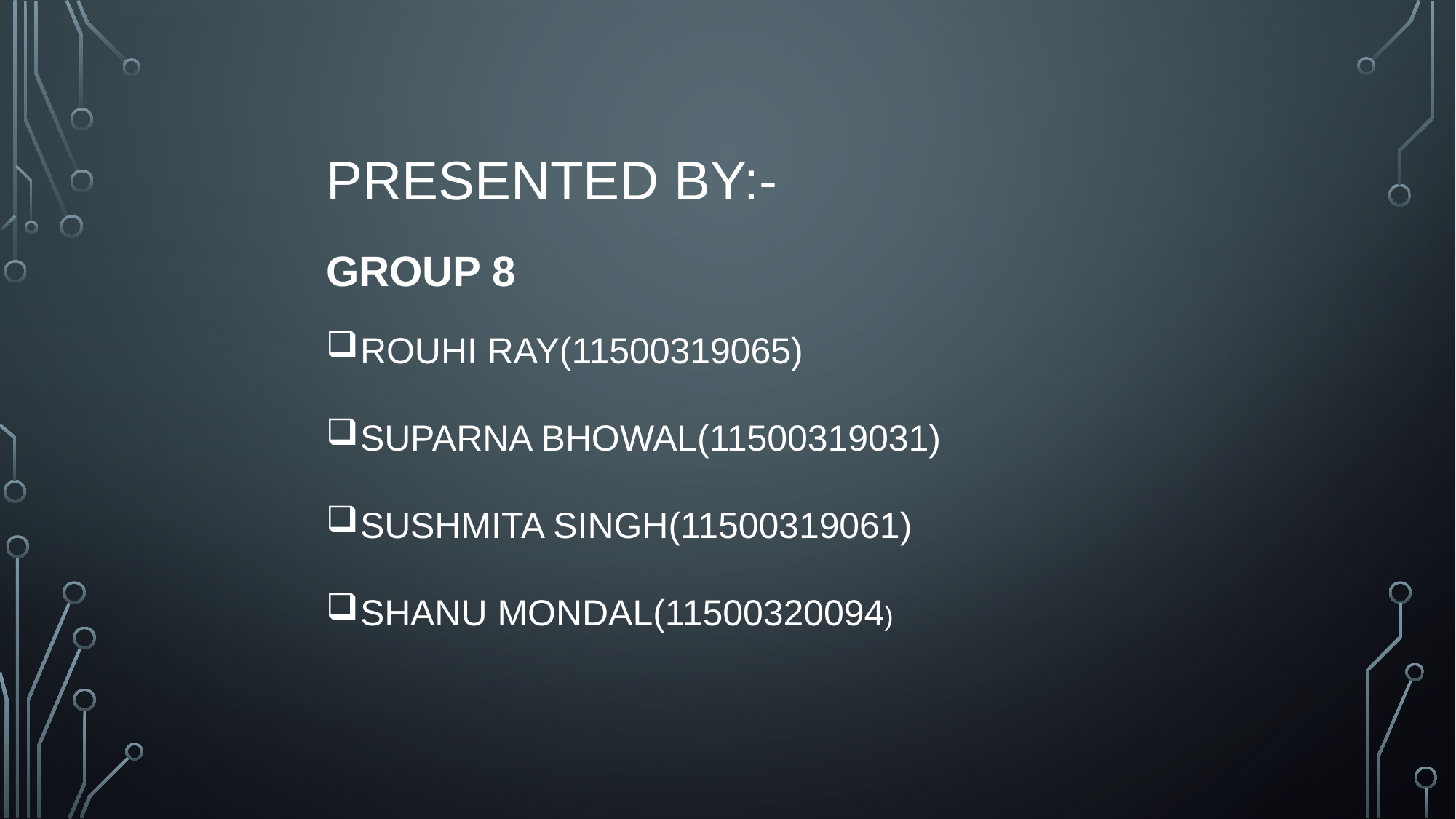

PRESENTED BY:-

GROUP 8

ROUHI RAY(11500319065)

SUPARNA BHOWAL(11500319031)

SUSHMITA SINGH(11500319061)

SHANU MONDAL(11500320094)